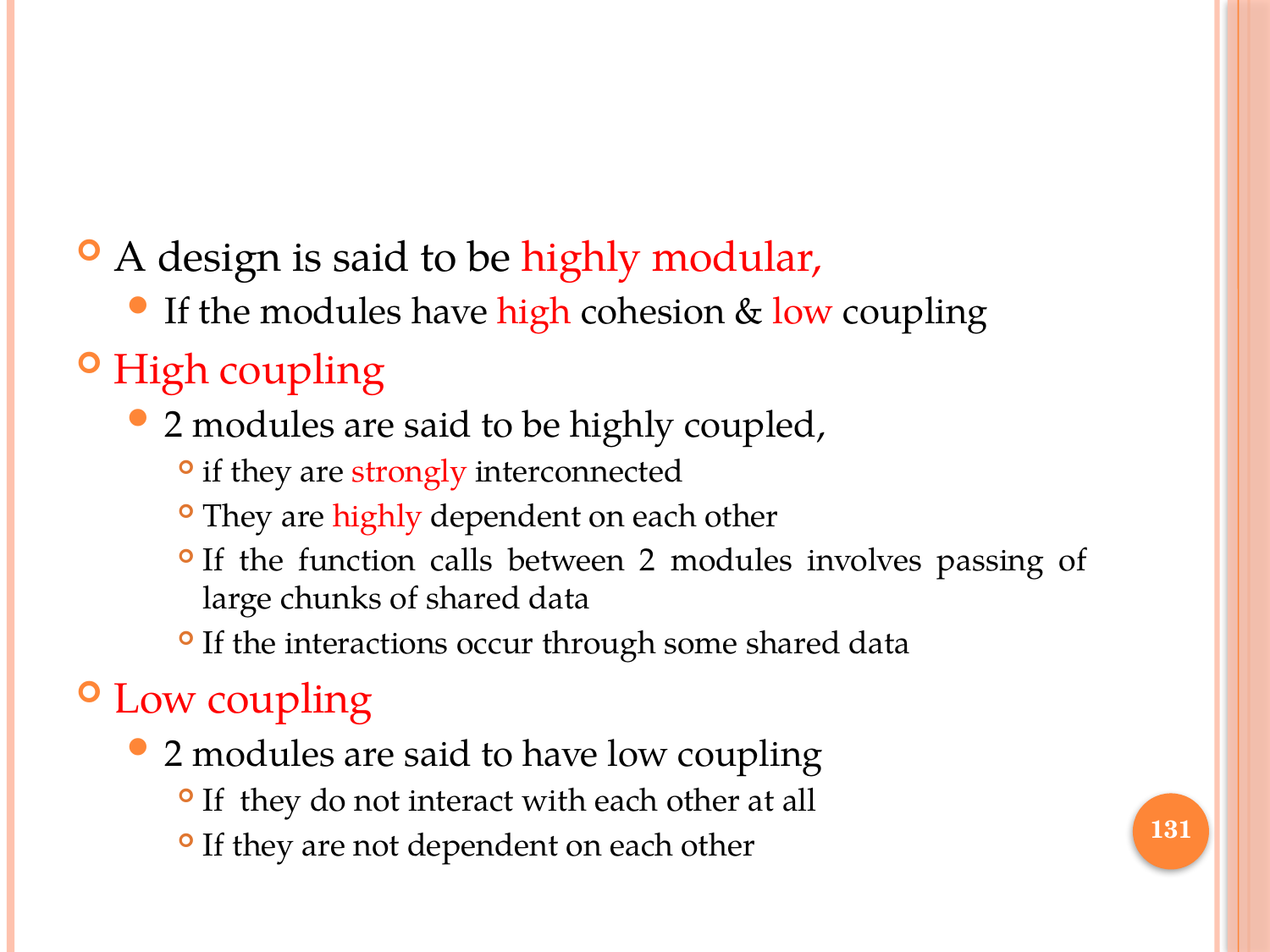

#
A design is said to be highly modular,
If the modules have high cohesion & low coupling
High coupling
2 modules are said to be highly coupled,
if they are strongly interconnected
They are highly dependent on each other
If the function calls between 2 modules involves passing of large chunks of shared data
If the interactions occur through some shared data
Low coupling
2 modules are said to have low coupling
If  they do not interact with each other at all
If they are not dependent on each other

131